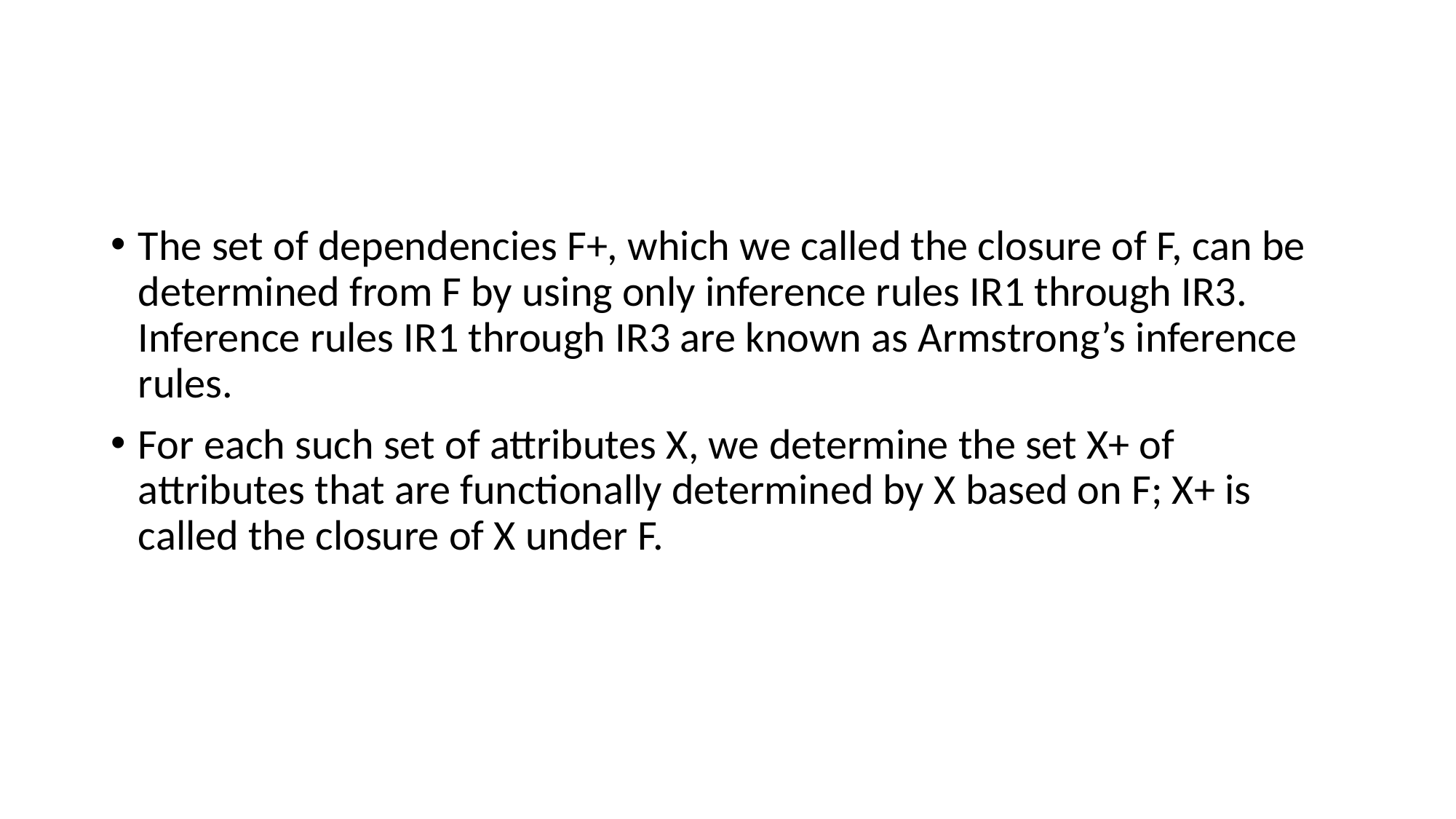

#
The set of dependencies F+, which we called the closure of F, can be determined from F by using only inference rules IR1 through IR3. Inference rules IR1 through IR3 are known as Armstrong’s inference rules.
For each such set of attributes X, we determine the set X+ of attributes that are functionally determined by X based on F; X+ is called the closure of X under F.